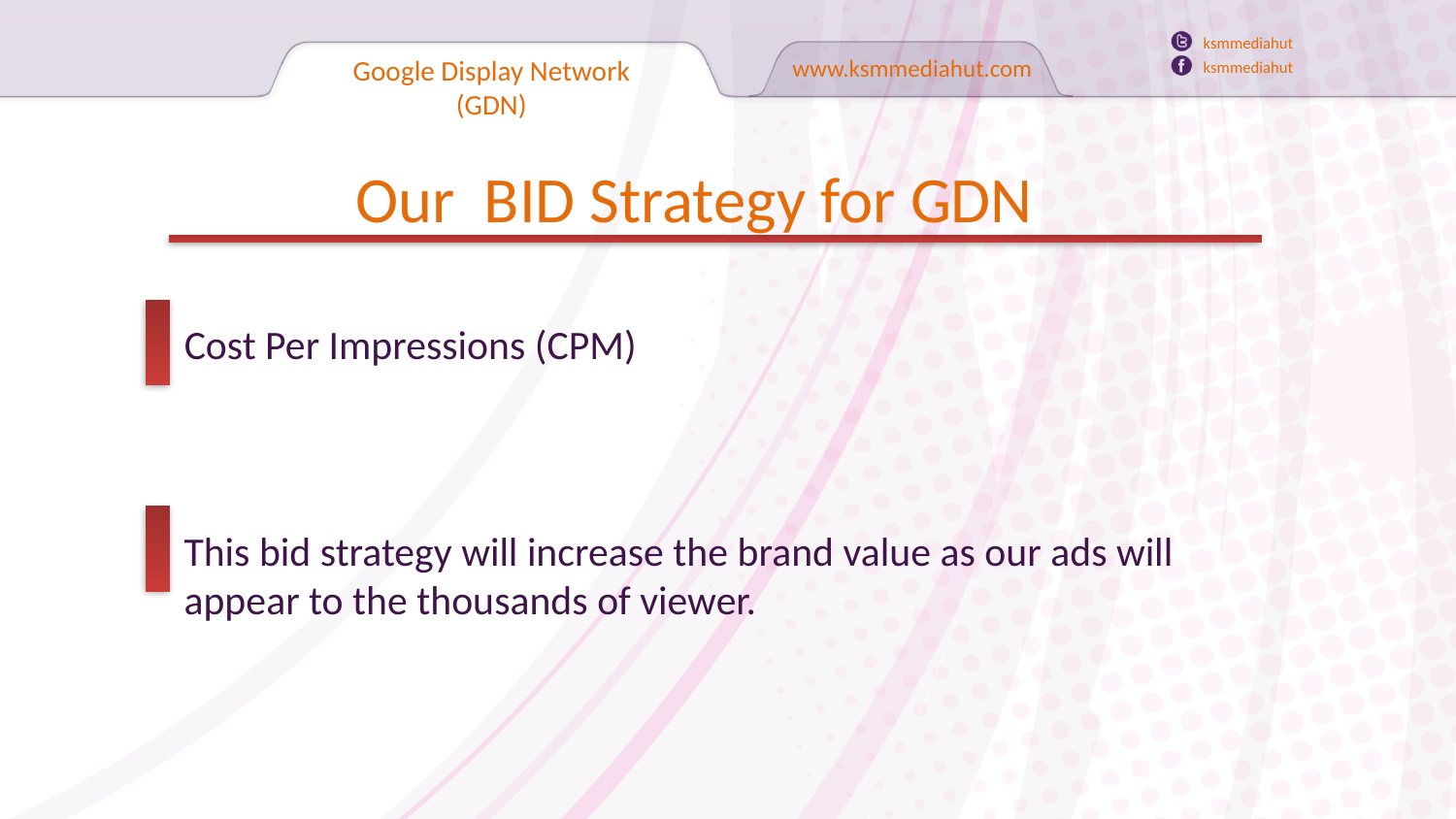

ksmmediahut
ksmmediahut
Google Display Network (GDN)
www.ksmmediahut.com
Our  BID Strategy for GDN

Cost Per Impressions (CPM)

This bid strategy will increase the brand value as our ads will appear to the thousands of viewer.